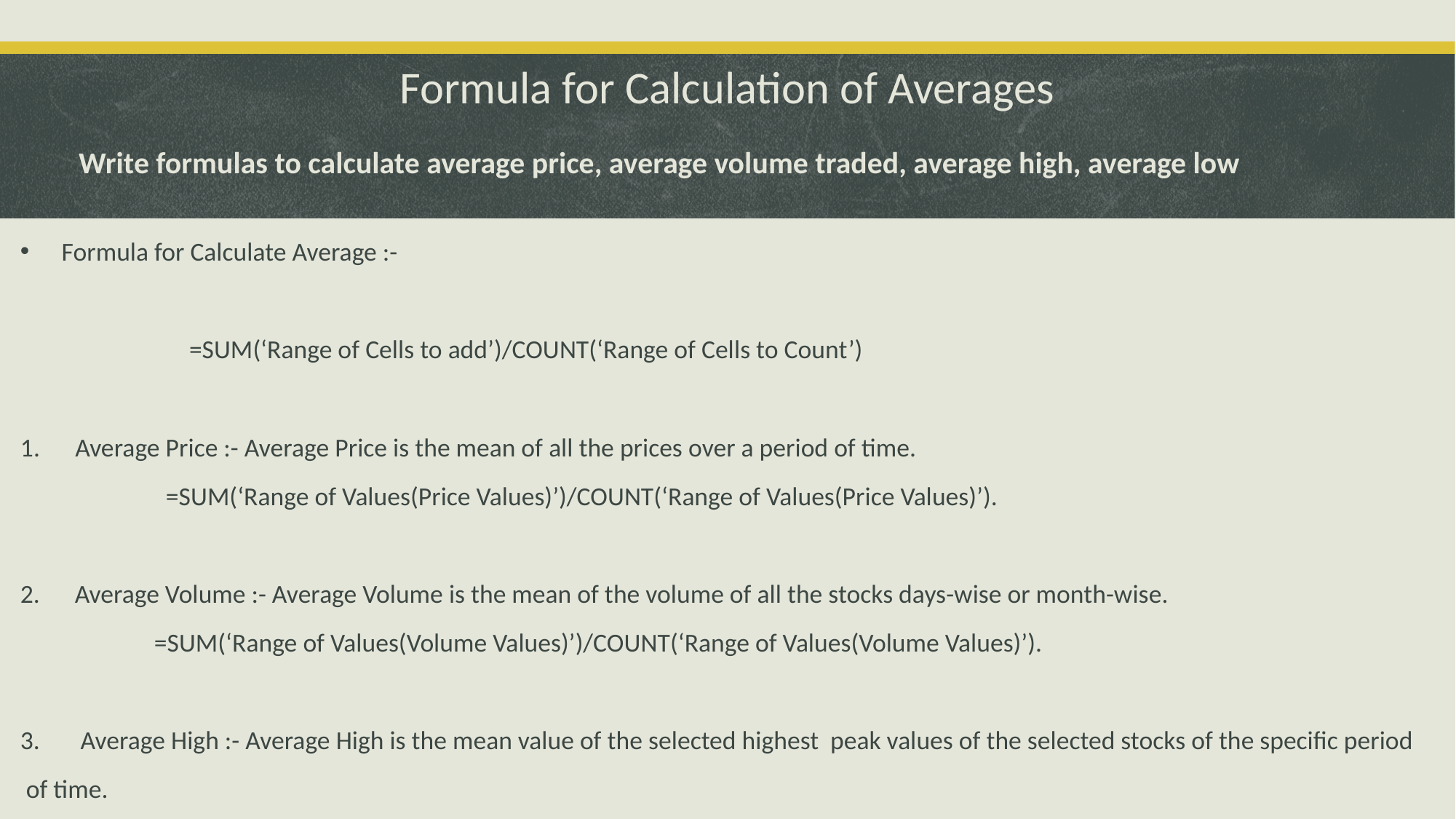

# Formula for Calculation of Averages
Write formulas to calculate average price, average volume traded, average high, average low.
Formula for Calculate Average :-

                             =SUM(‘Range of Cells to add’)/COUNT(‘Range of Cells to Count’)

Average Price :- Average Price is the mean of all the prices over a period of time.
                         =SUM(‘Range of Values(Price Values)’)/COUNT(‘Range of Values(Price Values)’).

2.      Average Volume :- Average Volume is the mean of the volume of all the stocks days-wise or month-wise.
                       =SUM(‘Range of Values(Volume Values)’)/COUNT(‘Range of Values(Volume Values)’).

3.       Average High :- Average High is the mean value of the selected highest  peak values of the selected stocks of the specific period
 of time.